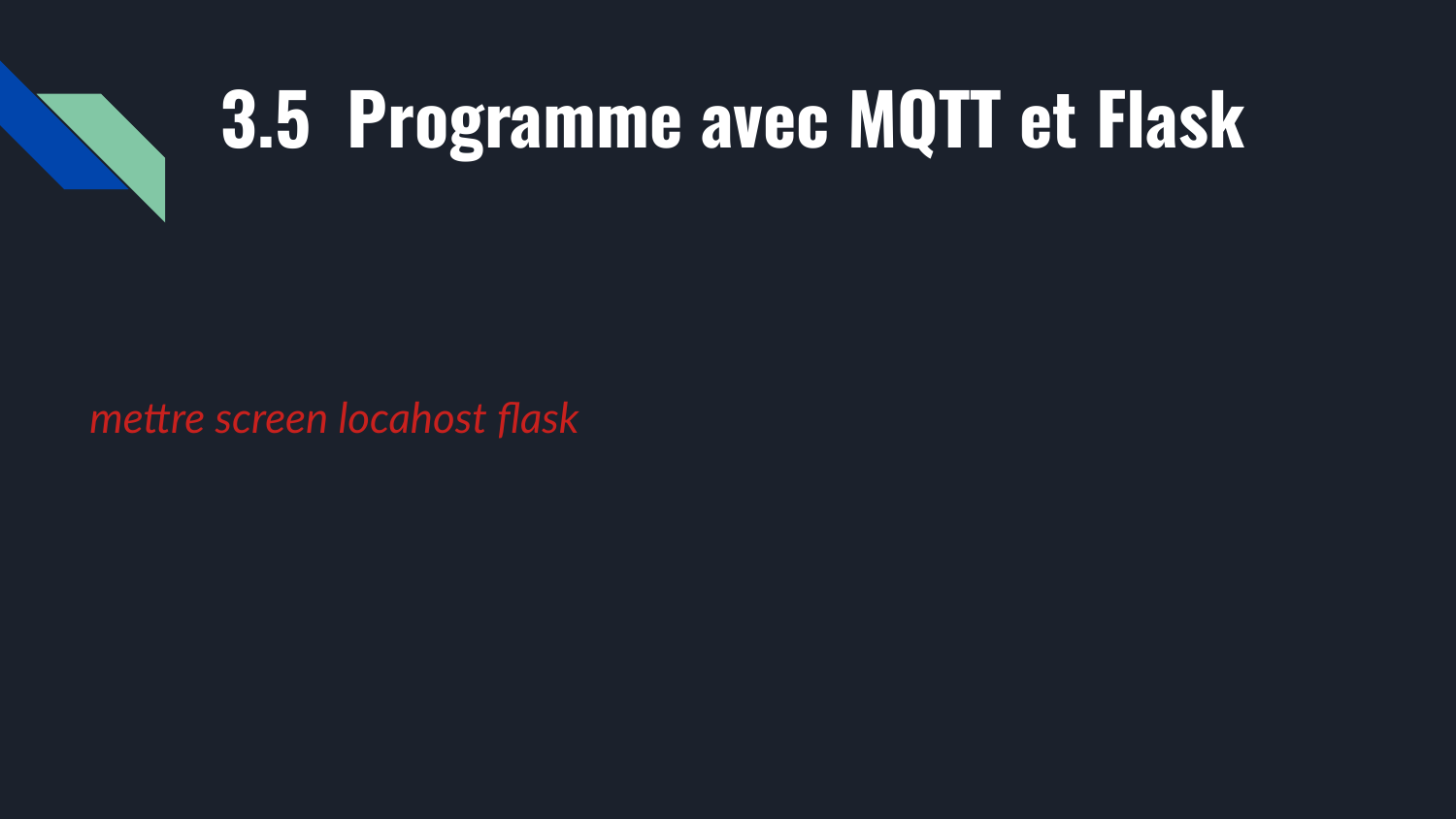

# 3.5  Programme avec MQTT et Flask

mettre screen locahost flask